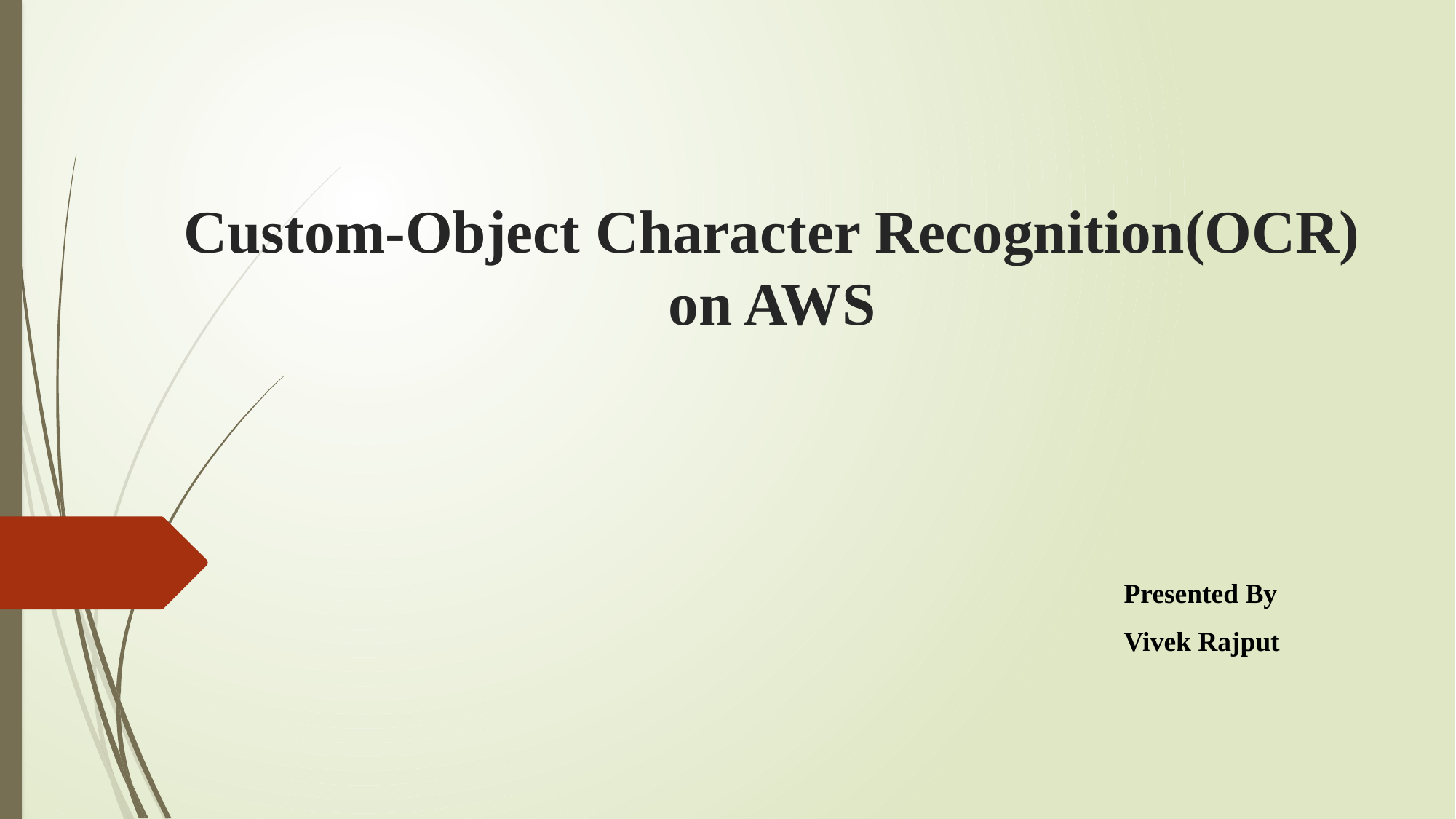

# Custom-Object Character Recognition(OCR) on AWS
Presented By
Vivek Rajput